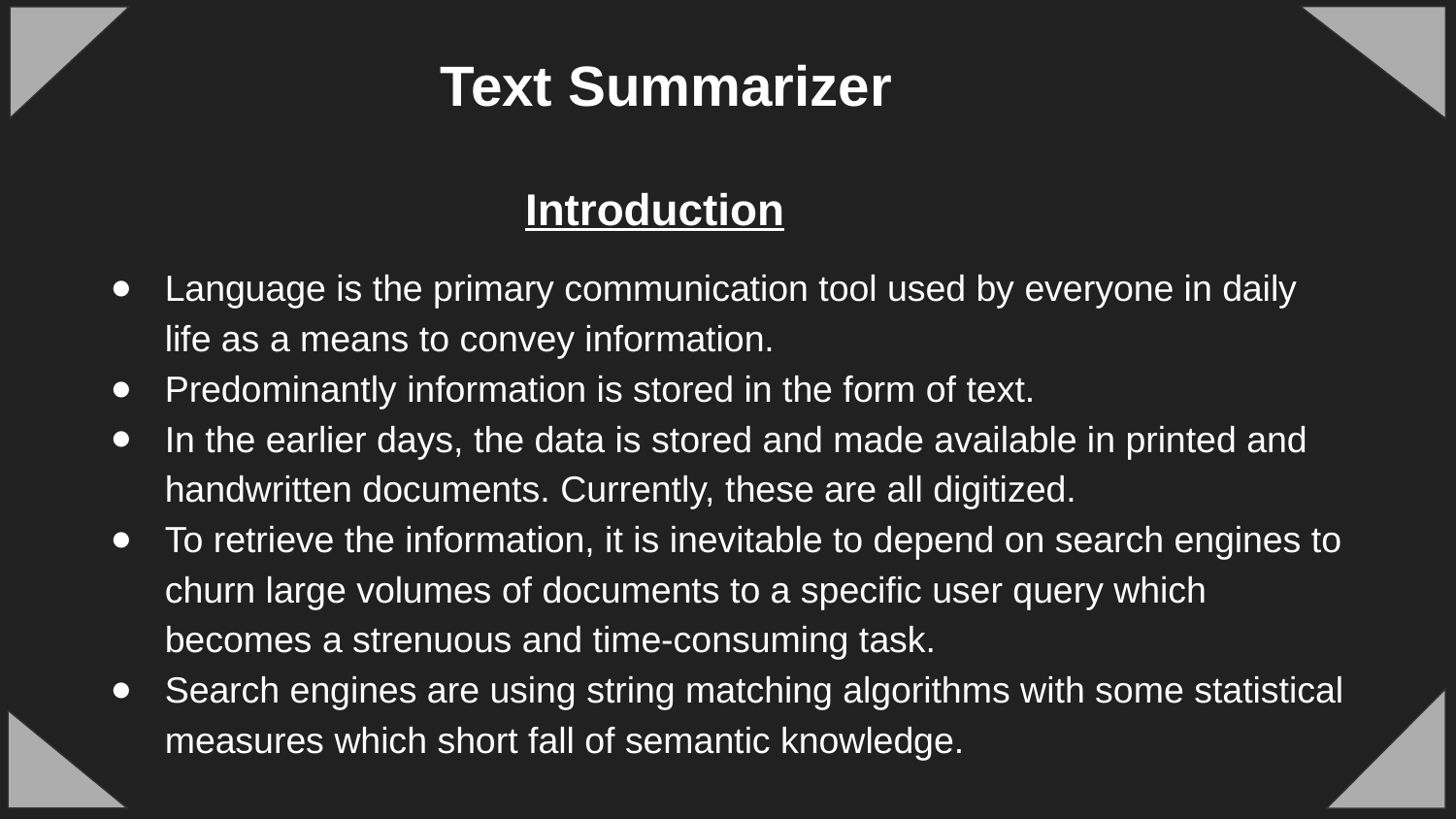

Text Summarizer

#
                                   Introduction
Language is the primary communication tool used by everyone in daily life as a means to convey information.
Predominantly information is stored in the form of text.
In the earlier days, the data is stored and made available in printed and handwritten documents. Currently, these are all digitized.
To retrieve the information, it is inevitable to depend on search engines to churn large volumes of documents to a specific user query which becomes a strenuous and time-consuming task.
Search engines are using string matching algorithms with some statistical measures which short fall of semantic knowledge.